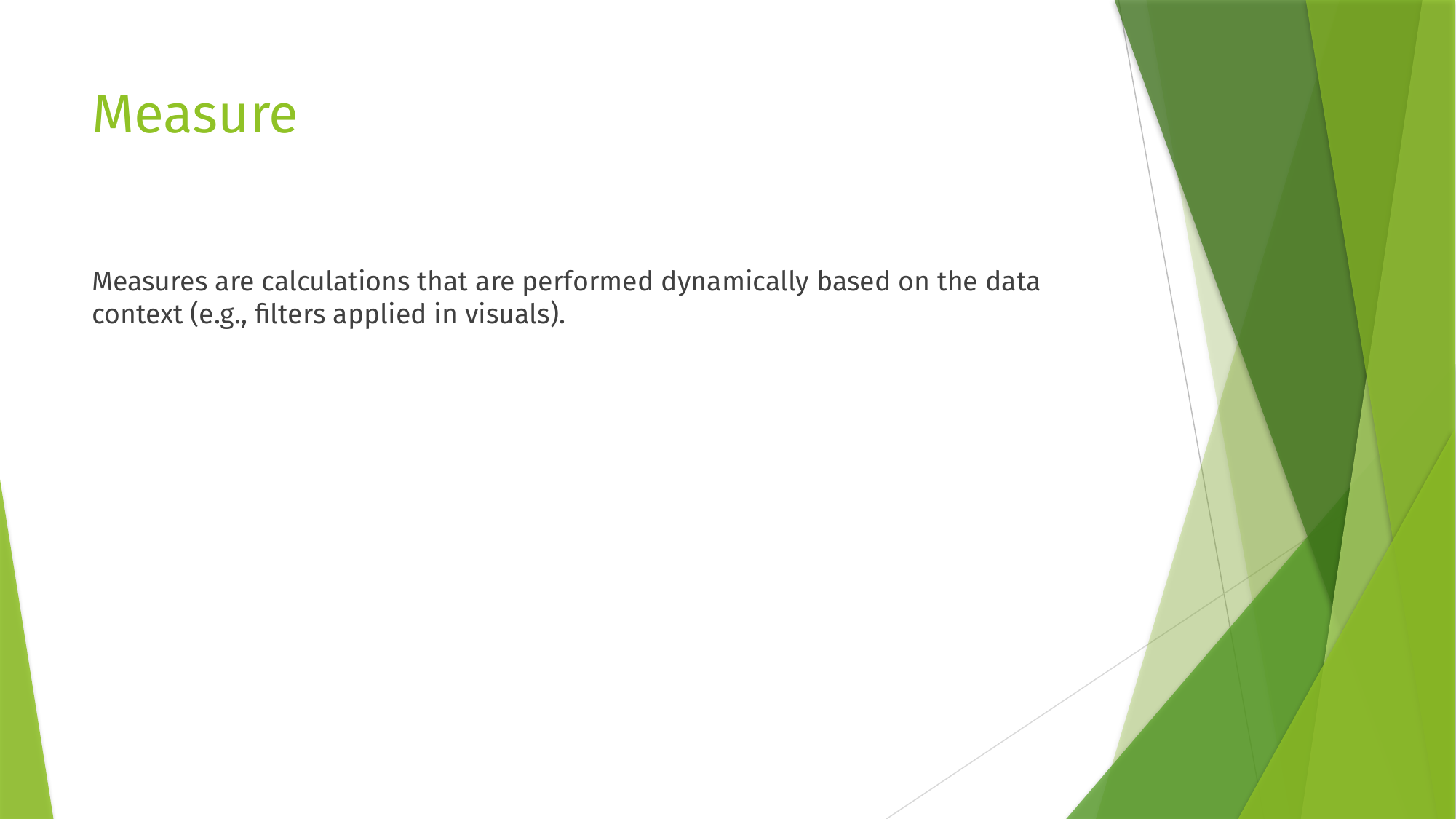

# Measure
Measures are calculations that are performed dynamically based on the data context (e.g., filters applied in visuals).